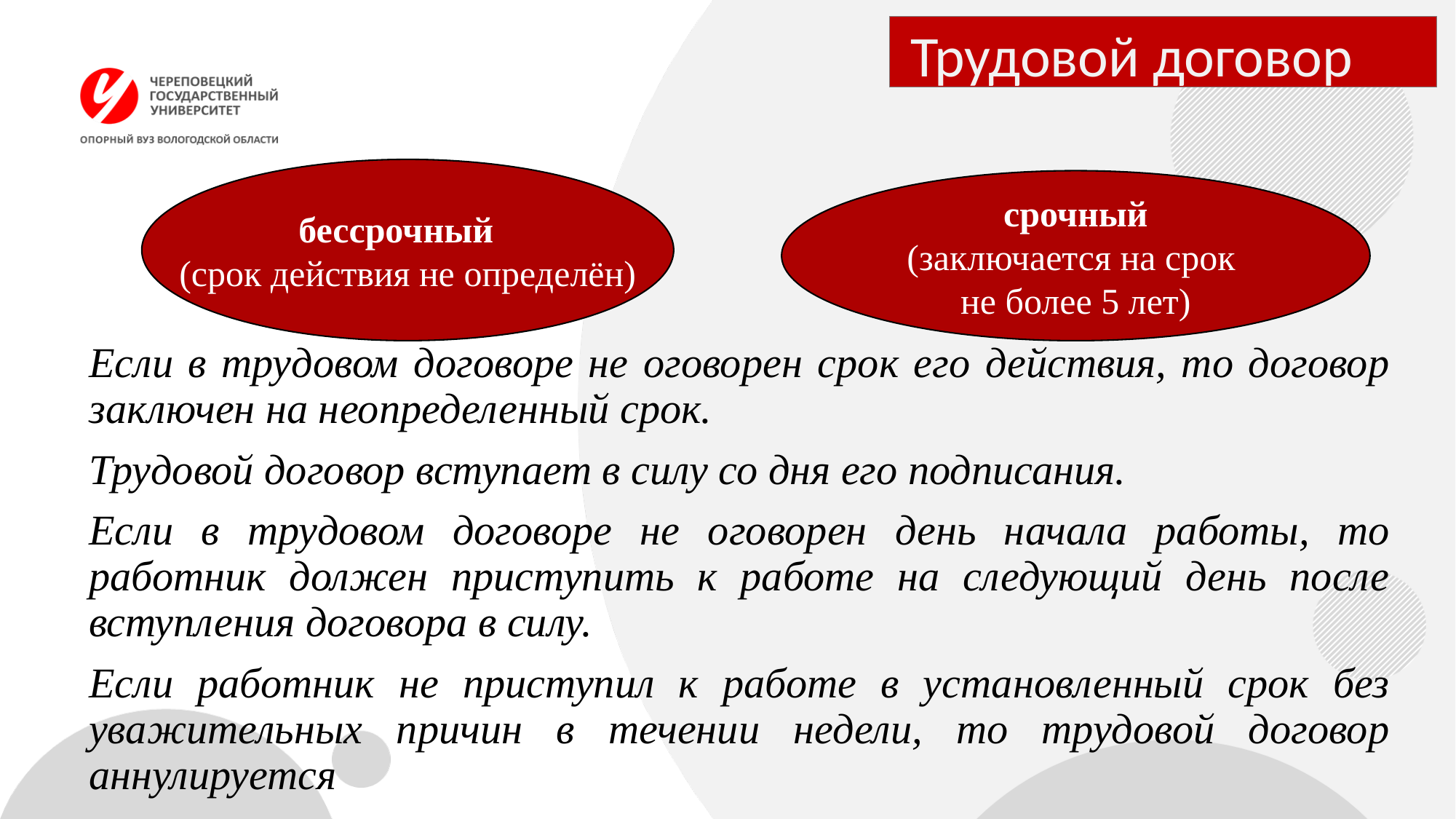

# Трудовой договор
бессрочный
(срок действия не определён)
срочный
(заключается на срок
не более 5 лет)
Если в трудовом договоре не оговорен срок его действия, то договор заключен на неопределенный срок.
Трудовой договор вступает в силу со дня его подписания.
Если в трудовом договоре не оговорен день начала работы, то работник должен приступить к работе на следующий день после вступления договора в силу.
Если работник не приступил к работе в установленный срок без уважительных причин в течении недели, то трудовой договор аннулируется